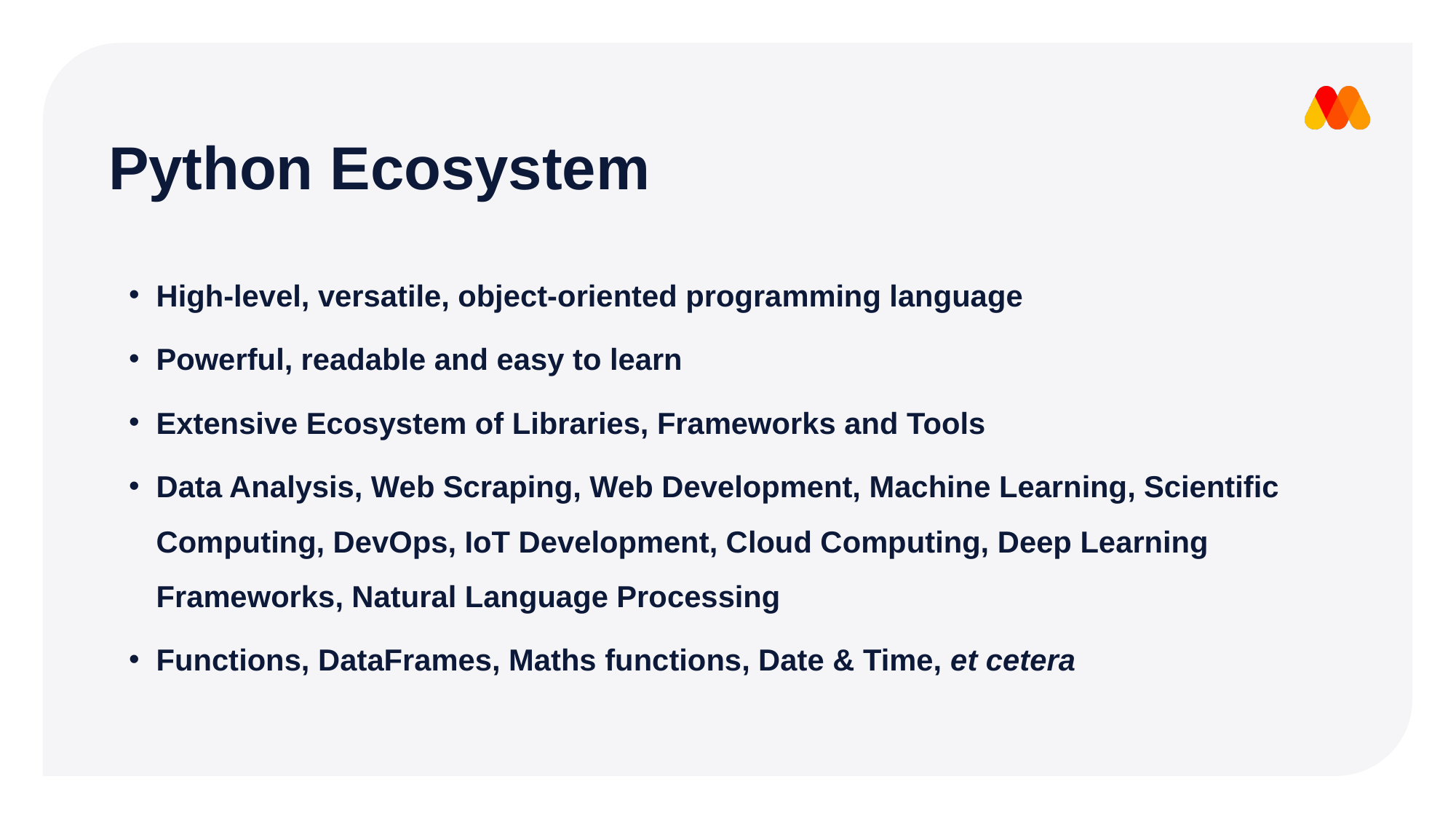

Python Ecosystem
High-level, versatile, object-oriented programming language
Powerful, readable and easy to learn
Extensive Ecosystem of Libraries, Frameworks and Tools
Data Analysis, Web Scraping, Web Development, Machine Learning, Scientific Computing, DevOps, IoT Development, Cloud Computing, Deep Learning Frameworks, Natural Language Processing
Functions, DataFrames, Maths functions, Date & Time, et cetera